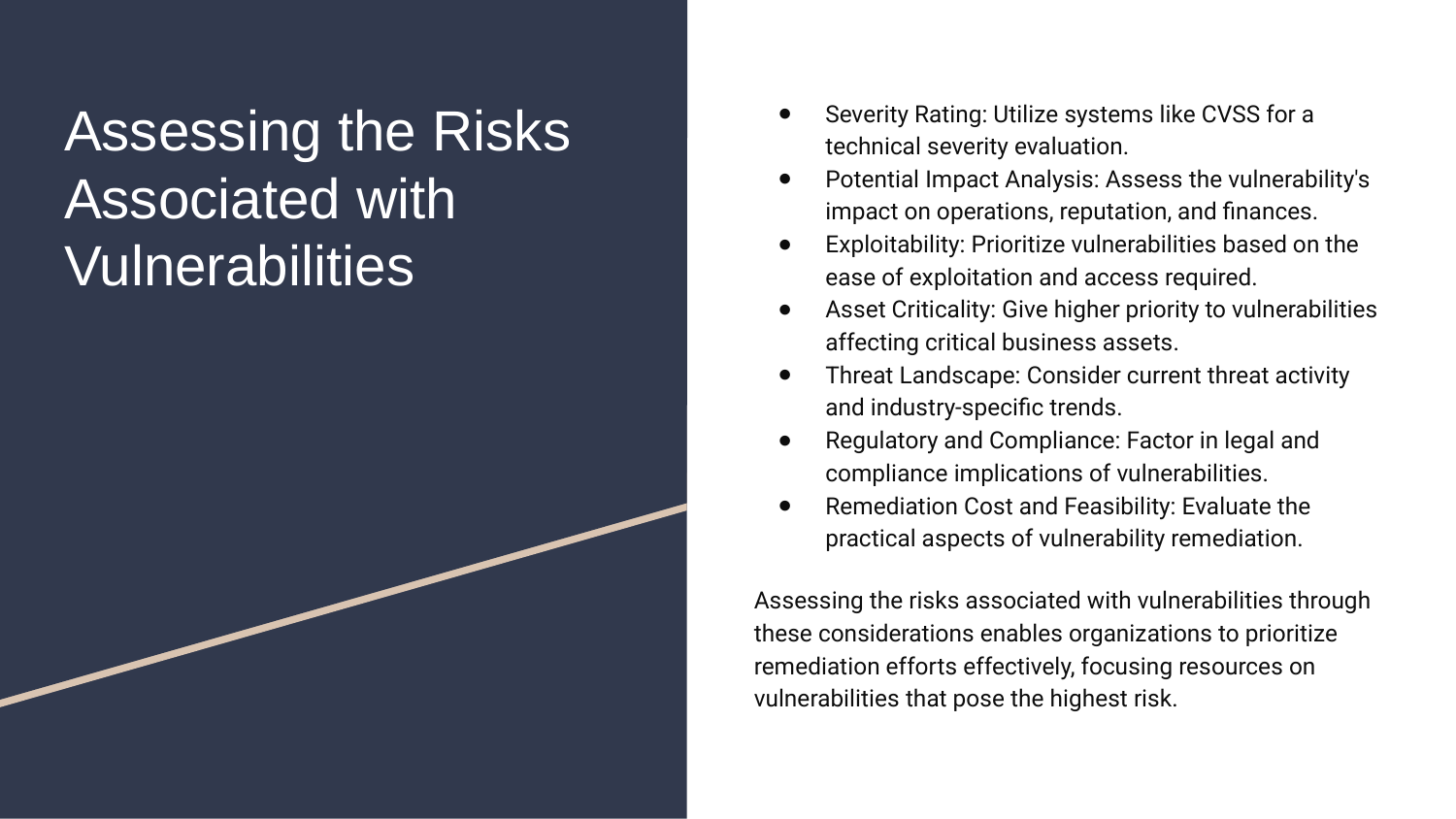

# Assessing the Risks Associated with Vulnerabilities
Severity Rating: Utilize systems like CVSS for a technical severity evaluation.
Potential Impact Analysis: Assess the vulnerability's impact on operations, reputation, and finances.
Exploitability: Prioritize vulnerabilities based on the ease of exploitation and access required.
Asset Criticality: Give higher priority to vulnerabilities affecting critical business assets.
Threat Landscape: Consider current threat activity and industry-specific trends.
Regulatory and Compliance: Factor in legal and compliance implications of vulnerabilities.
Remediation Cost and Feasibility: Evaluate the practical aspects of vulnerability remediation.
Assessing the risks associated with vulnerabilities through these considerations enables organizations to prioritize remediation efforts effectively, focusing resources on vulnerabilities that pose the highest risk.